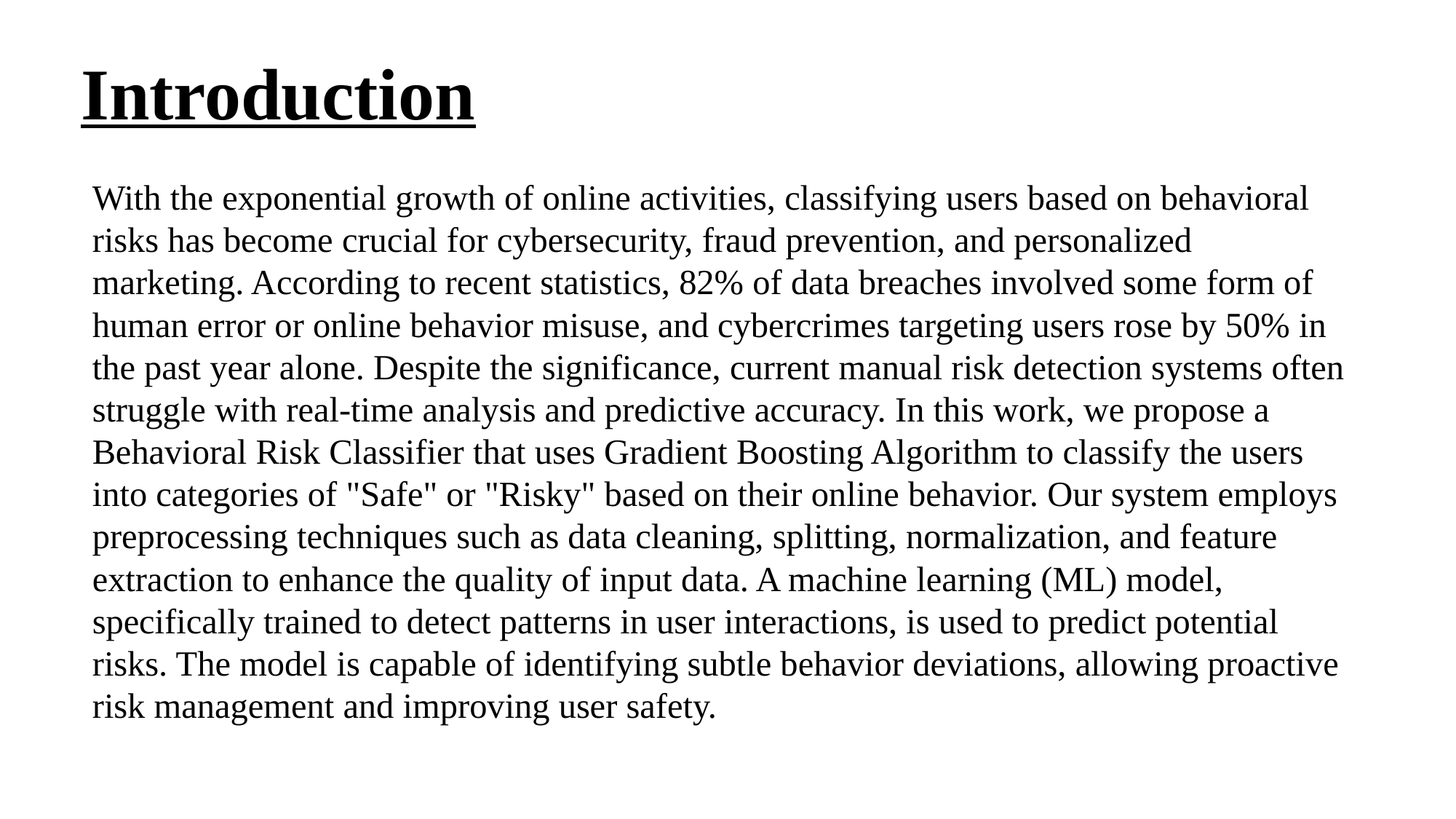

# Introduction
With the exponential growth of online activities, classifying users based on behavioral risks has become crucial for cybersecurity, fraud prevention, and personalized marketing. According to recent statistics, 82% of data breaches involved some form of human error or online behavior misuse, and cybercrimes targeting users rose by 50% in the past year alone. Despite the significance, current manual risk detection systems often struggle with real-time analysis and predictive accuracy. In this work, we propose a Behavioral Risk Classifier that uses Gradient Boosting Algorithm to classify the users into categories of "Safe" or "Risky" based on their online behavior. Our system employs preprocessing techniques such as data cleaning, splitting, normalization, and feature extraction to enhance the quality of input data. A machine learning (ML) model, specifically trained to detect patterns in user interactions, is used to predict potential risks. The model is capable of identifying subtle behavior deviations, allowing proactive risk management and improving user safety.